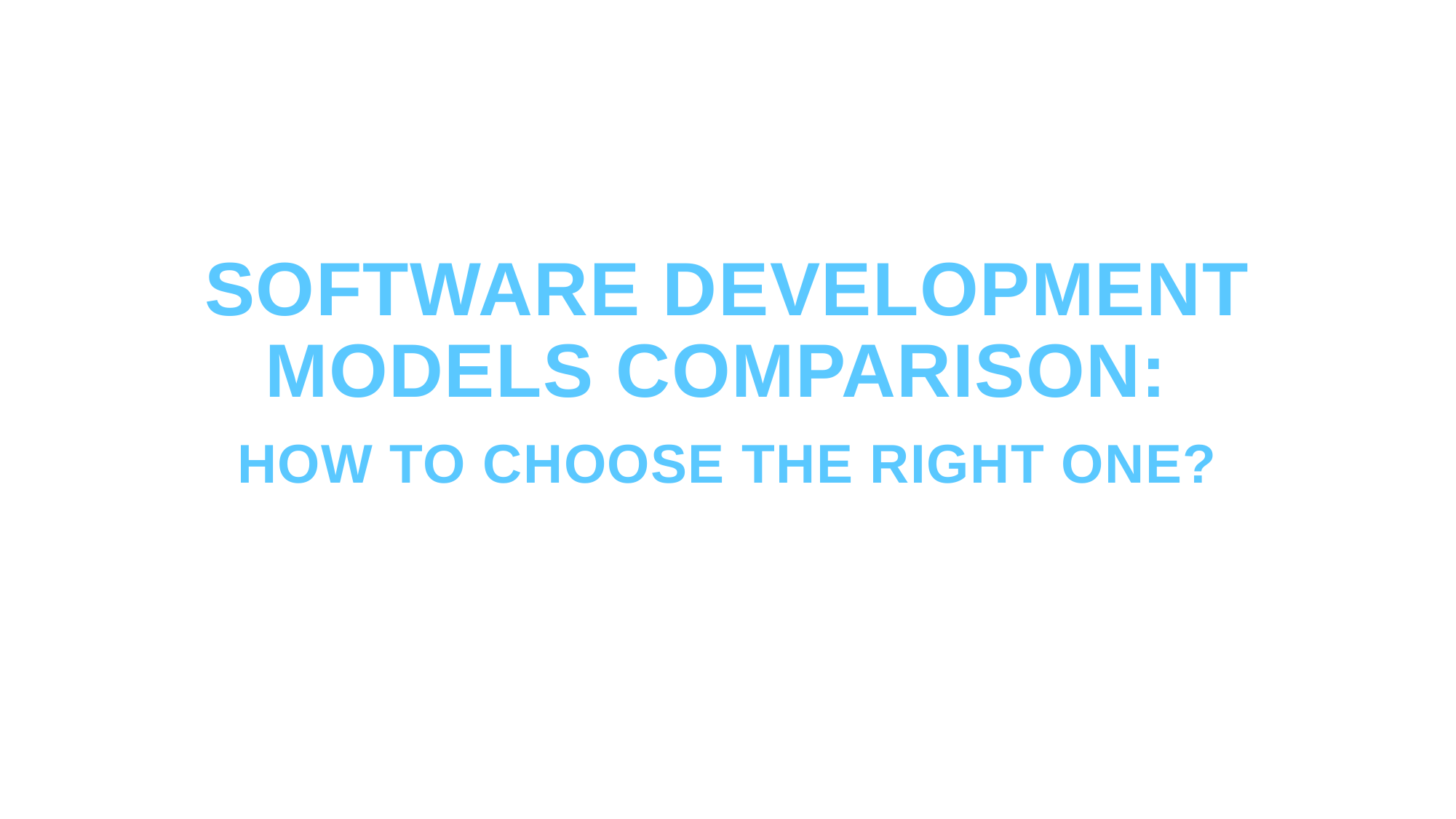

# SOFTWARE DEVELOPMENT MODELS COMPARISON:
HOW TO CHOOSE THE RIGHT ONE?